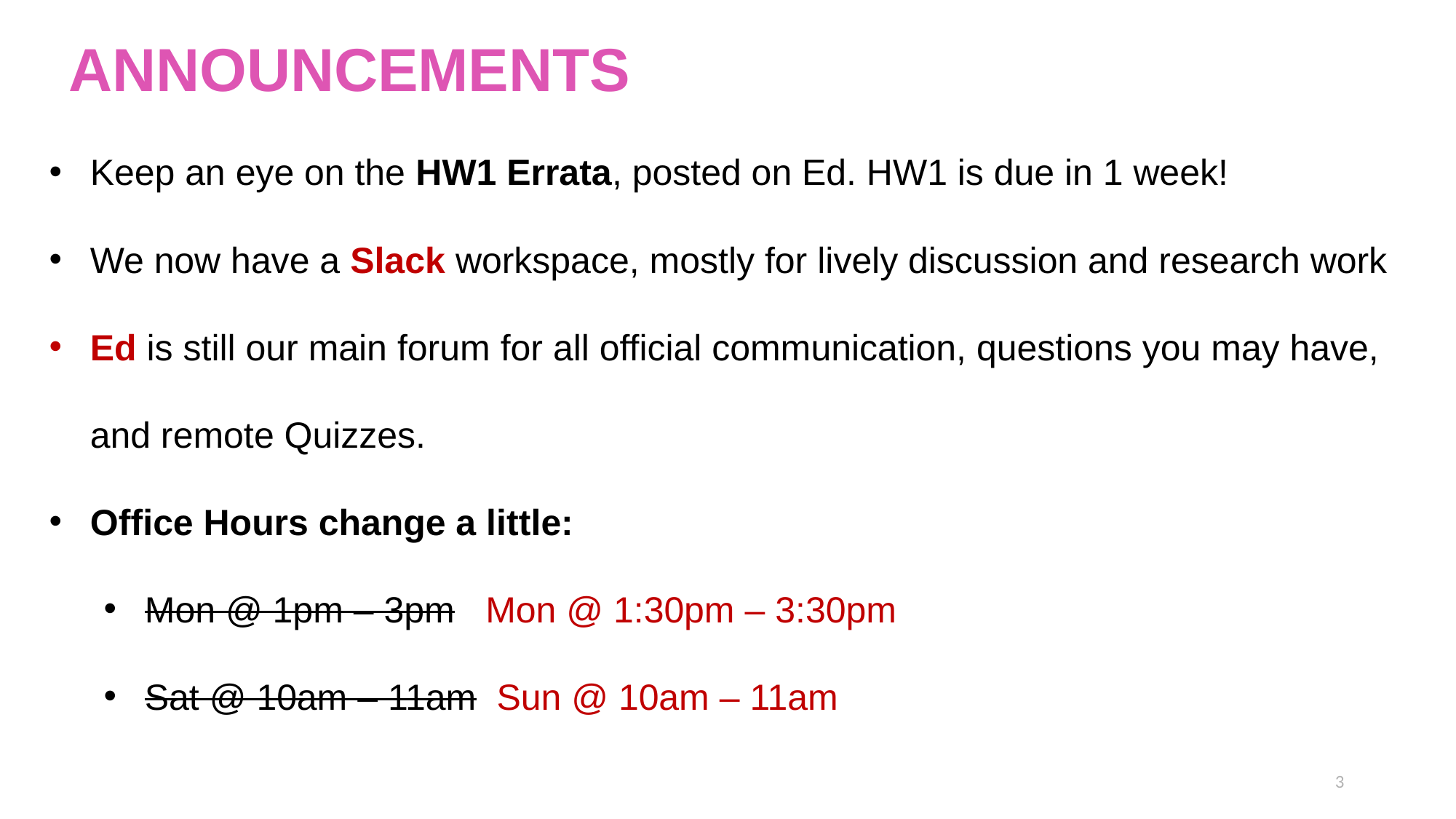

ANNOUNCEMENTS
Keep an eye on the HW1 Errata, posted on Ed. HW1 is due in 1 week!
We now have a Slack workspace, mostly for lively discussion and research work
Ed is still our main forum for all official communication, questions you may have, and remote Quizzes.
Office Hours change a little:
Mon @ 1pm – 3pm   Mon @ 1:30pm – 3:30pm
Sat @ 10am – 11am  Sun @ 10am – 11am

3